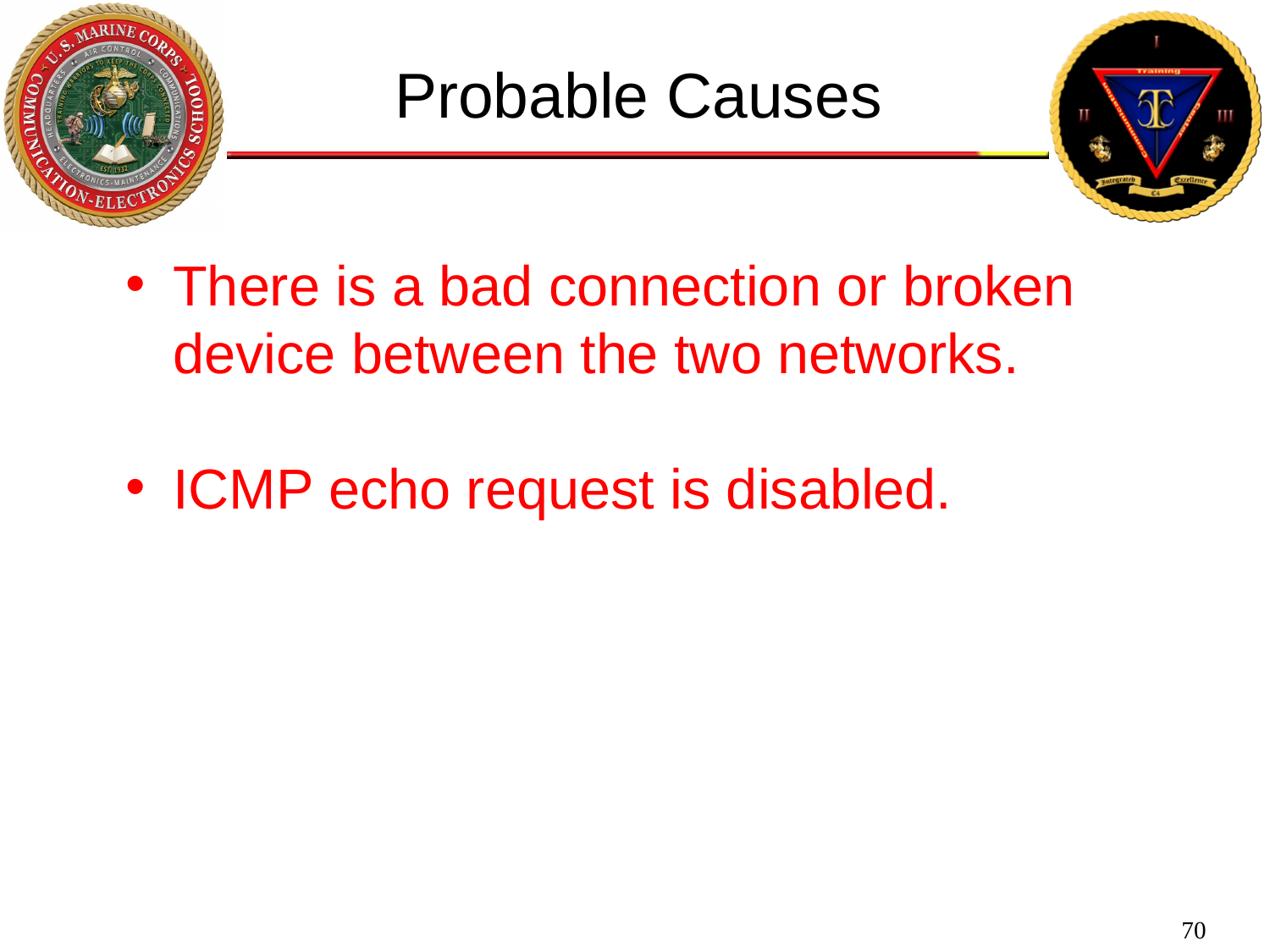

Probable Causes
There is a bad connection or broken device between the two networks.

ICMP echo request is disabled.